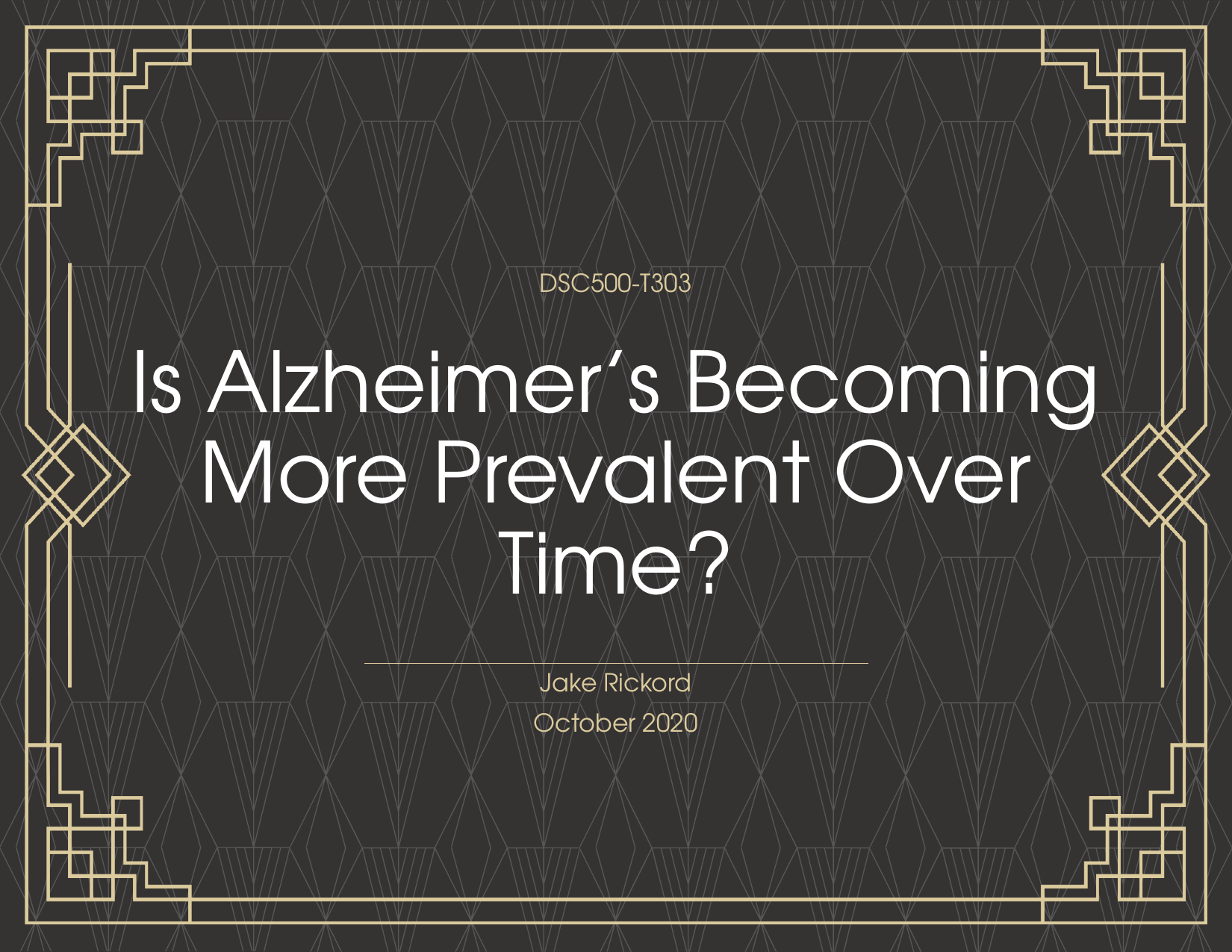

DSC500-T303
# Is Alzheimer’s Becoming More Prevalent Over Time?
Jake Rickord
October 2020